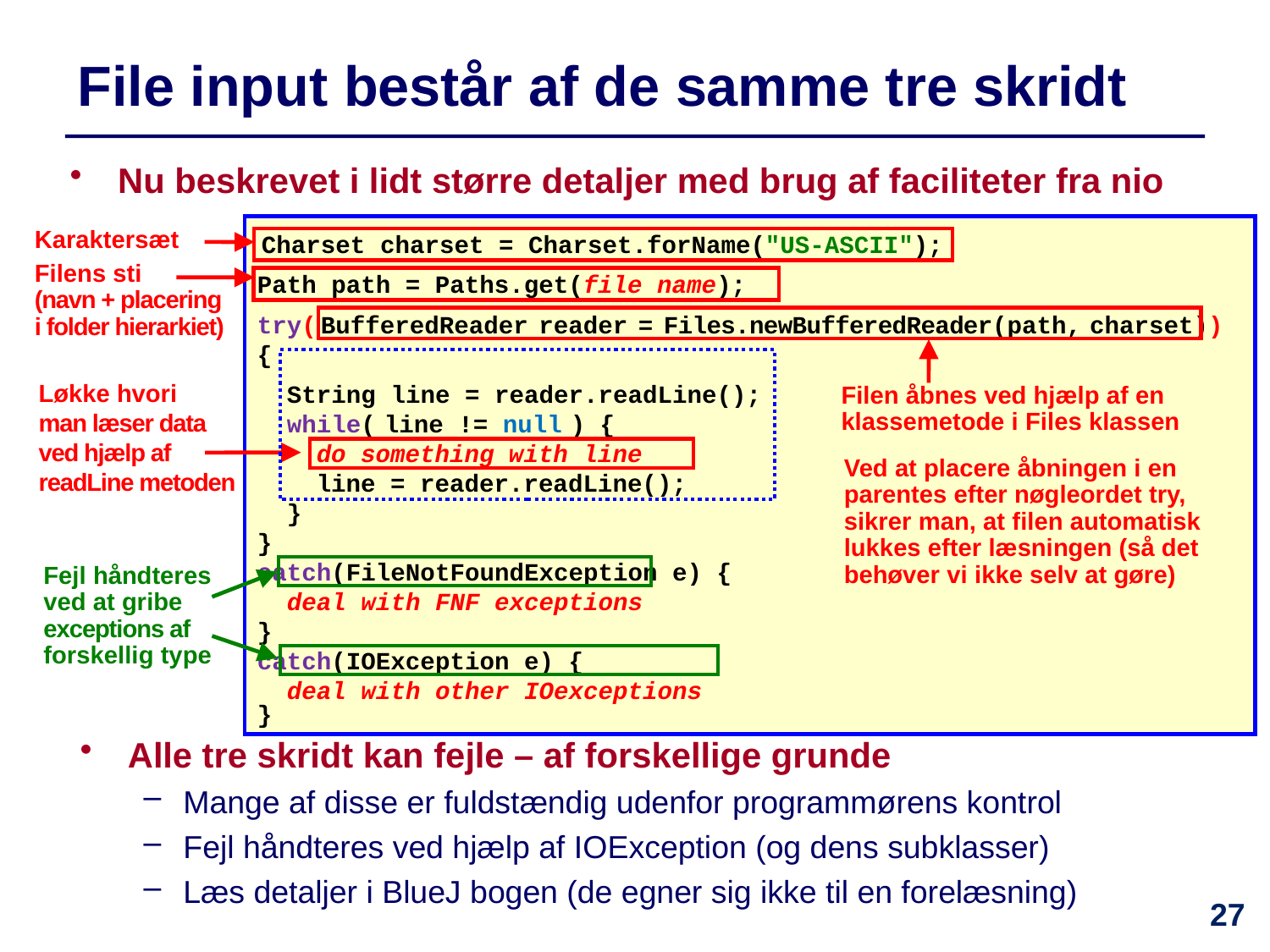

# File input består af de samme tre skridt
Nu beskrevet i lidt større detaljer med brug af faciliteter fra nio
 Charset charset = Charset.forName("US-ASCII");
Path path = Paths.get(file name);
try( BufferedReader reader = Files.newBufferedReader(path, charset)) {
  String line = reader.readLine();
  while( line != null ) {
    do something with line
    line = reader.readLine();
  }
}
catch(FileNotFoundException e) {
  deal with FNF exceptions
}
catch(IOException e) {
  deal with other IOexceptions
}
Karaktersæt
Filens sti
(navn + placering
i folder hierarkiet)

Løkke hvori
man læser data ved hjælp af readLine metoden
Filen åbnes ved hjælp af en klassemetode i Files klassen

Ved at placere åbningen i en parentes efter nøgleordet try, sikrer man, at filen automatisk lukkes efter læsningen (så det behøver vi ikke selv at gøre)

Fejl håndteres ved at gribe exceptions af forskellig type

Alle tre skridt kan fejle – af forskellige grunde
Mange af disse er fuldstændig udenfor programmørens kontrol
Fejl håndteres ved hjælp af IOException (og dens subklasser)
Læs detaljer i BlueJ bogen (de egner sig ikke til en forelæsning)
27